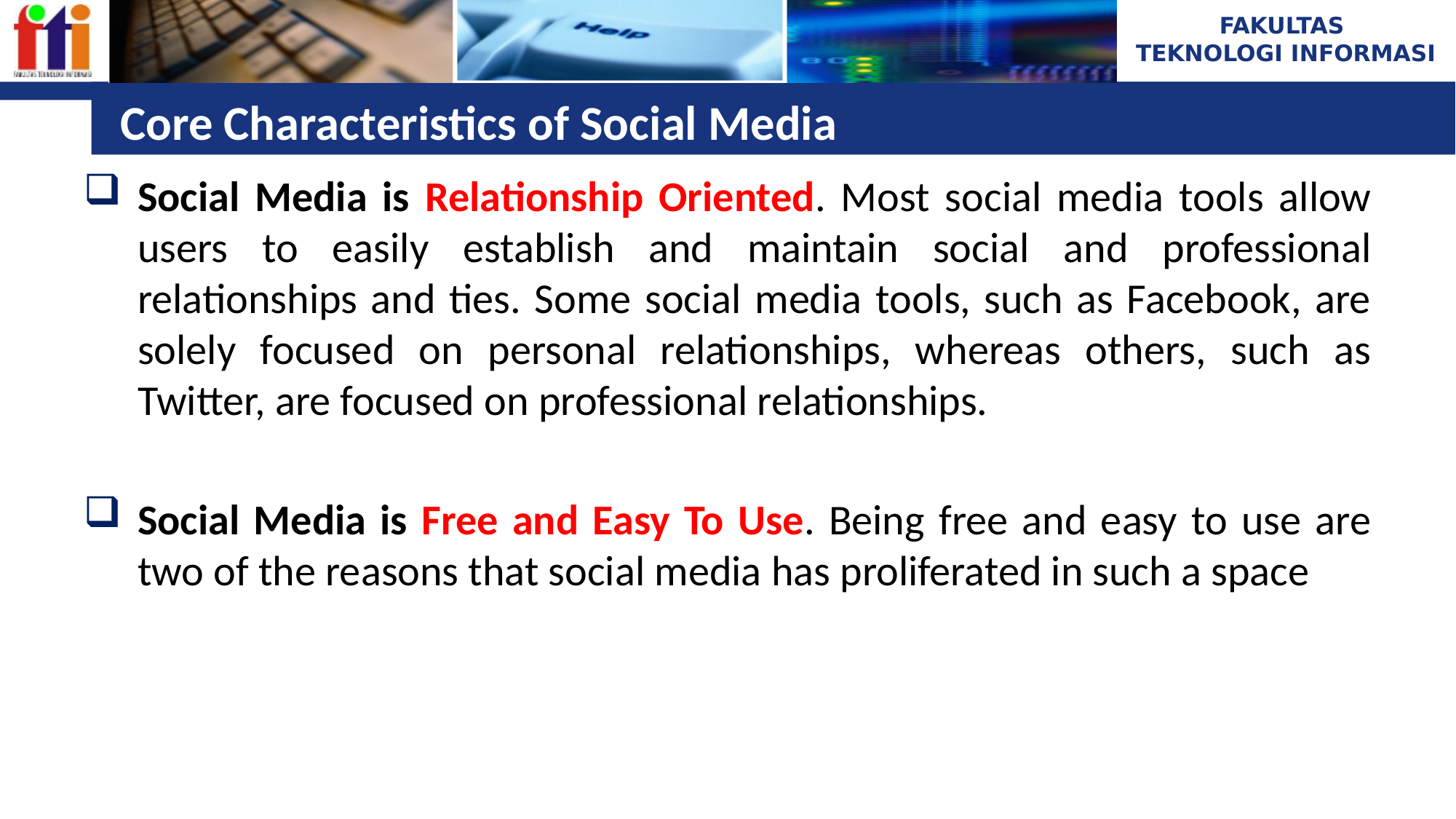

# Core Characteristics of Social Media
Social Media is Relationship Oriented. Most social media tools allow users to easily establish and maintain social and professional relationships and ties. Some social media tools, such as Facebook, are solely focused on personal relationships, whereas others, such as Twitter, are focused on professional relationships.

Social Media is Free and Easy To Use. Being free and easy to use are two of the reasons that social media has proliferated in such a space